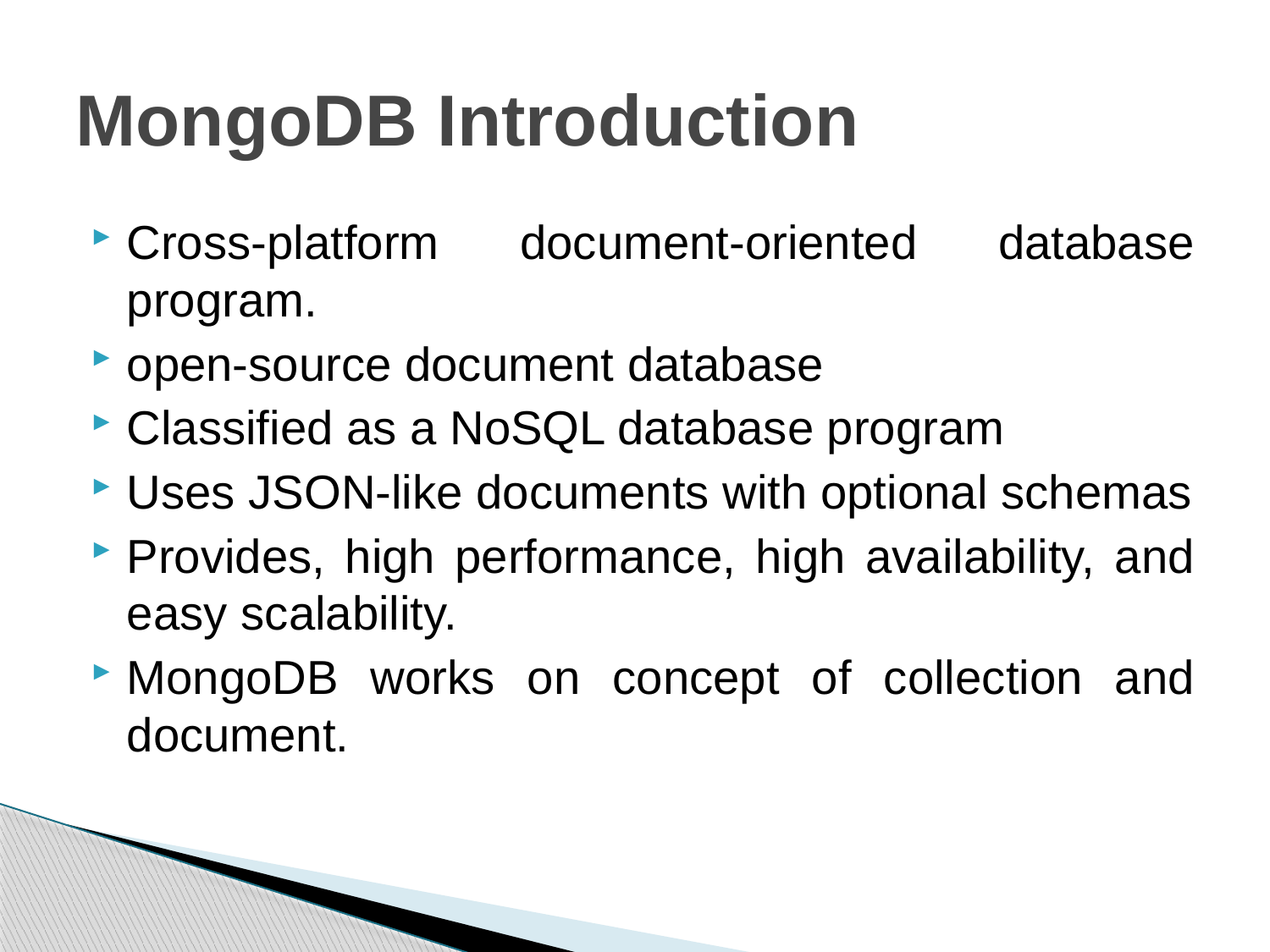

# MongoDB Introduction
Cross-platform document-oriented database program.
open-source document database
Classified as a NoSQL database program
Uses JSON-like documents with optional schemas
Provides, high performance, high availability, and easy scalability.
MongoDB works on concept of collection and document.